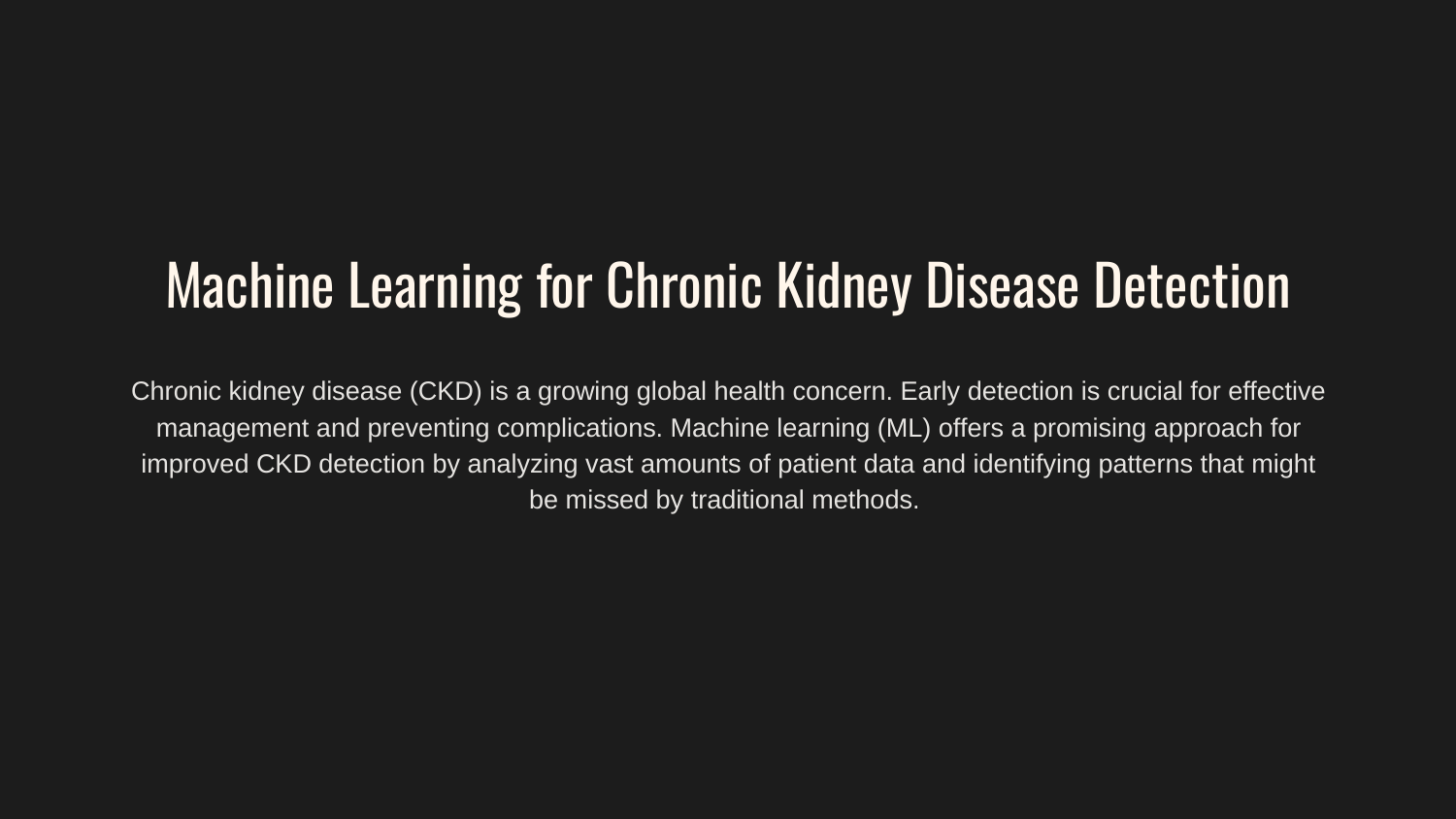

# Machine Learning for Chronic Kidney Disease Detection
Chronic kidney disease (CKD) is a growing global health concern. Early detection is crucial for effective management and preventing complications. Machine learning (ML) offers a promising approach for improved CKD detection by analyzing vast amounts of patient data and identifying patterns that might be missed by traditional methods.